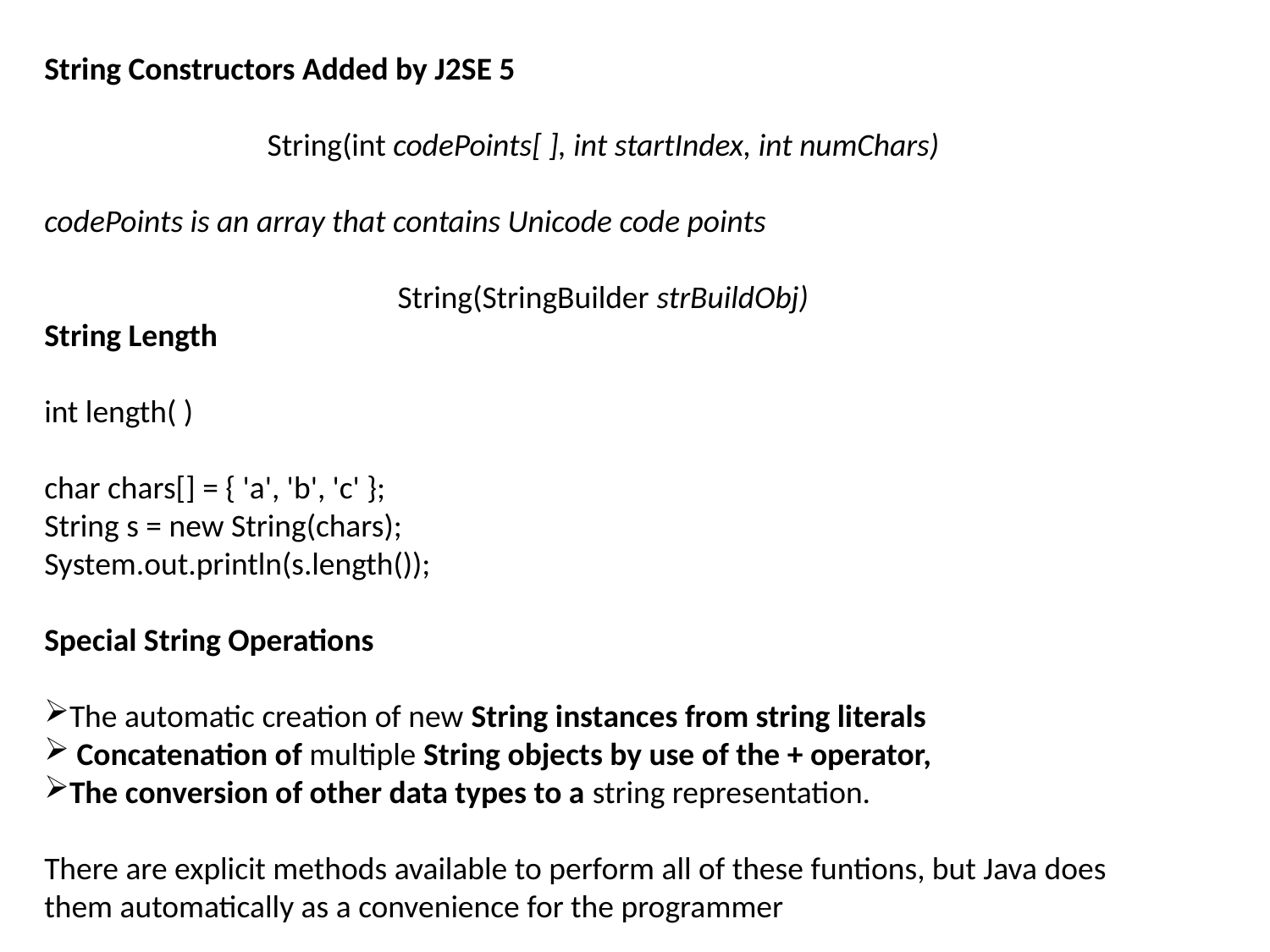

String Constructors Added by J2SE 5

String(int codePoints[ ], int startIndex, int numChars)

codePoints is an array that contains Unicode code points

String(StringBuilder strBuildObj)
String Length

int length( )

char chars[] = { 'a', 'b', 'c' };
String s = new String(chars);
System.out.println(s.length());

Special String Operations

The automatic creation of new String instances from string literals
 Concatenation of multiple String objects by use of the + operator,
The conversion of other data types to a string representation.

There are explicit methods available to perform all of these funtions, but Java does them automatically as a convenience for the programmer